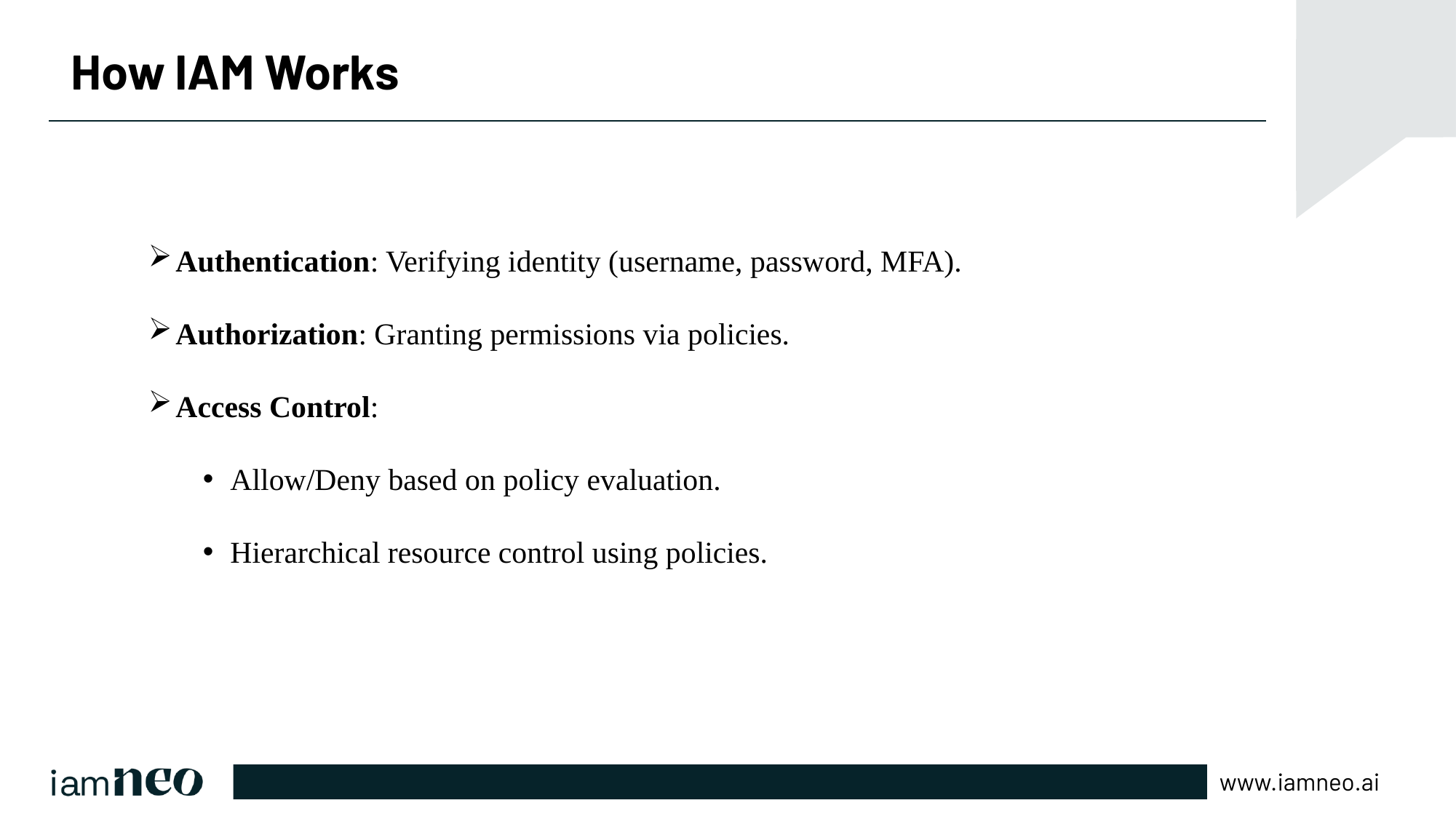

# How IAM Works
Authentication: Verifying identity (username, password, MFA).
Authorization: Granting permissions via policies.
Access Control:
Allow/Deny based on policy evaluation.
Hierarchical resource control using policies.